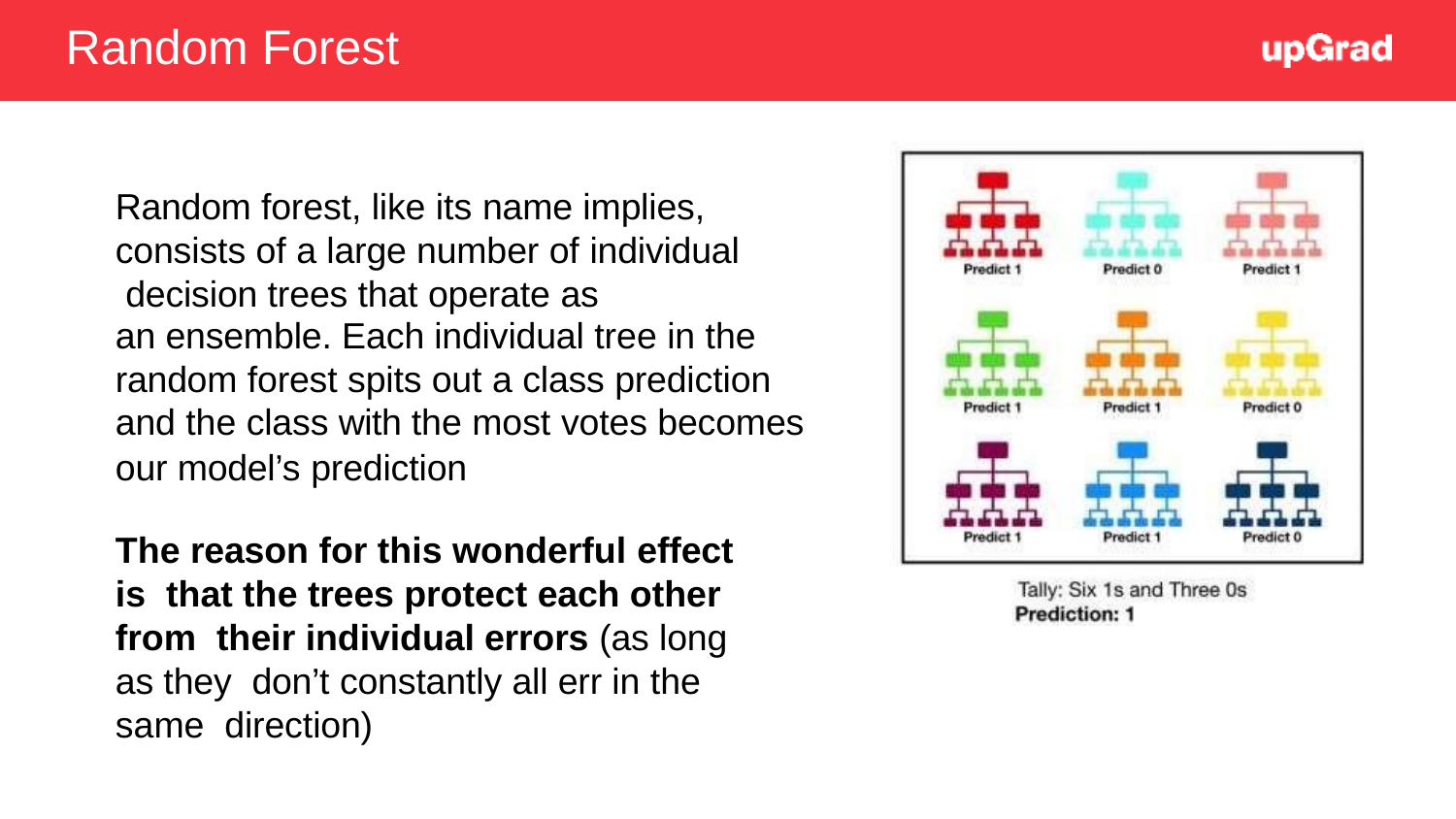

# Random Forest

Random forest, like its name implies,  consists of a large number of individual  decision trees that operate as
an ensemble. Each individual tree in the  random forest spits out a class prediction  and the class with the most votes becomes
our model’s prediction

The reason for this wonderful effect is  that the trees protect each other from  their individual errors (as long as they  don’t constantly all err in the same  direction)